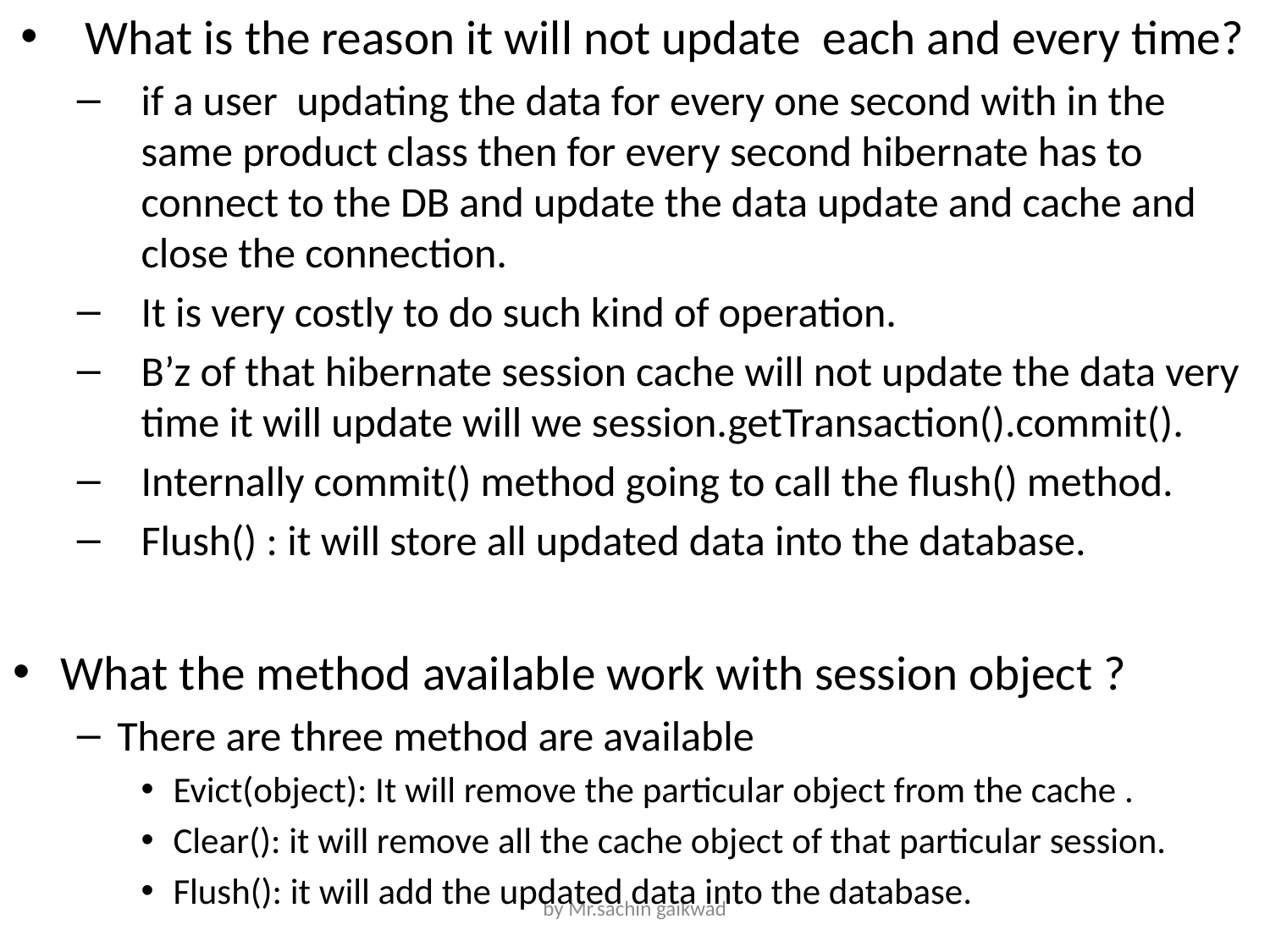

What is the reason it will not update  each and every time?
if a user  updating the data for every one second with in the same product class then for every second hibernate has to connect to the DB and update the data update and cache and close the connection.
It is very costly to do such kind of operation.
B’z of that hibernate session cache will not update the data very  time it will update will we session.getTransaction().commit().
Internally commit() method going to call the flush() method.
Flush() : it will store all updated data into the database.

What the method available work with session object ?
There are three method are available
Evict(object): It will remove the particular object from the cache .
Clear(): it will remove all the cache object of that particular session.
Flush(): it will add the updated data into the database.
by Mr.sachin gaikwad